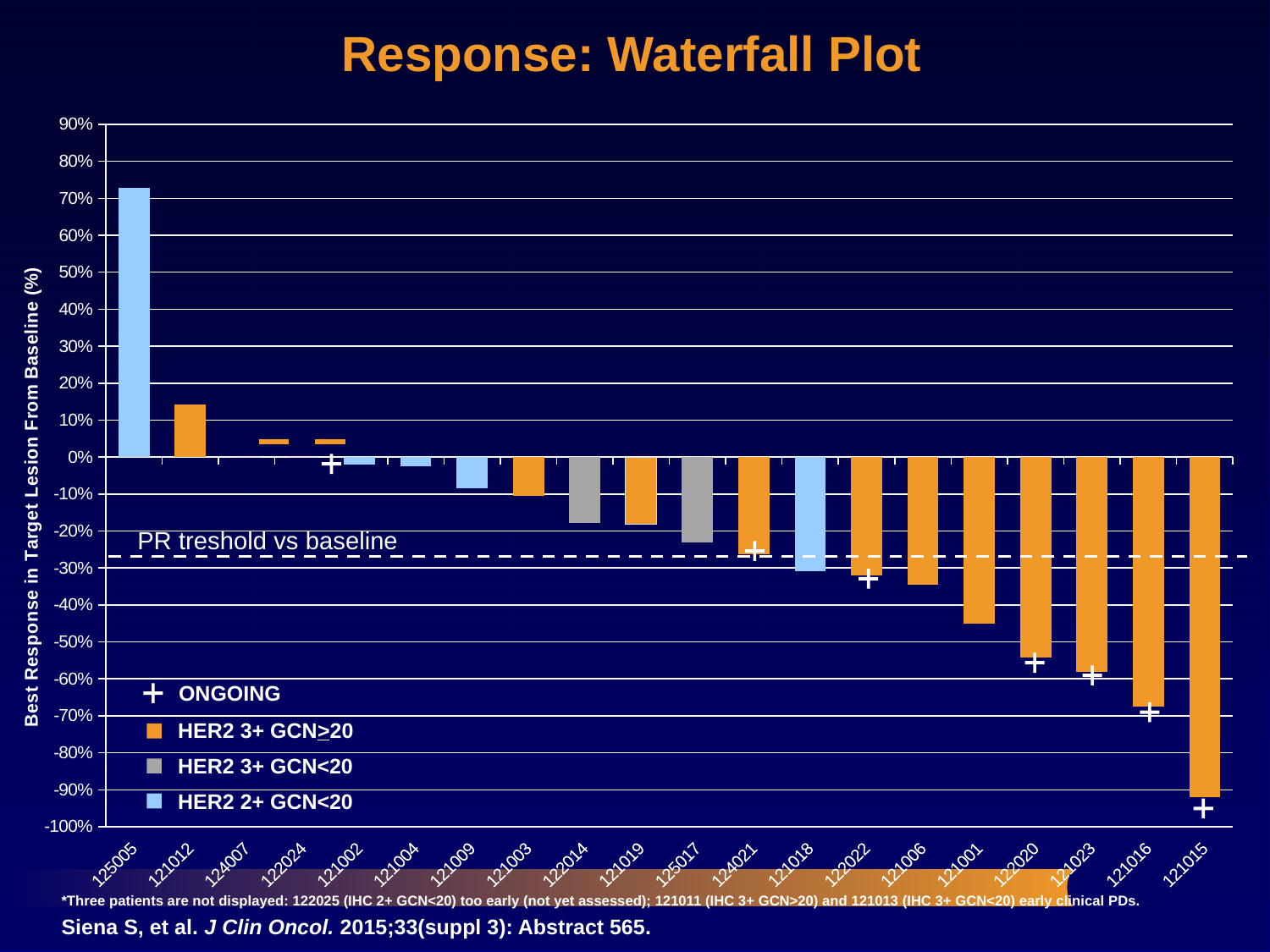

Response: Waterfall Plot

### Chart

| Category |  |
|---|---|
| 125005 | 0.728682170542635 |
| 121012 | 0.142857142857143 |
| 124007 | 0.0 |
| 122024 | 0.0 |
| 121002 | -0.0194174757281553 |
| 121004 | -0.0258620689655172 |
| 121009 | -0.0833333333333333 |
| 121003 | -0.104 |
| 122014 | -0.17724649629019 |
| 121019 | -0.180904522613065 |
| 125017 | -0.229827089337176 |
| 124021 | -0.263846153846154 |
| 121018 | -0.307604994324631 |
| 122022 | -0.320388349514563 |
| 121006 | -0.346426623022368 |
| 121001 | -0.450032658393207 |
| 122020 | -0.541284403669725 |
| 121023 | -0.581081081081081 |
| 121016 | -0.674698795180723 |
| 121015 | -0.920886075949367 |
PR treshold vs baseline

ONGOING

HER2 3+ GCN>20

HER2 3+ GCN<20

HER2 2+ GCN<20

*Three patients are not displayed: 122025 (IHC 2+ GCN<20) too early (not yet assessed); 121011 (IHC 3+ GCN>20) and 121013 (IHC 3+ GCN<20) early clinical PDs.
Siena S, et al. J Clin Oncol. 2015;33(suppl 3): Abstract 565.